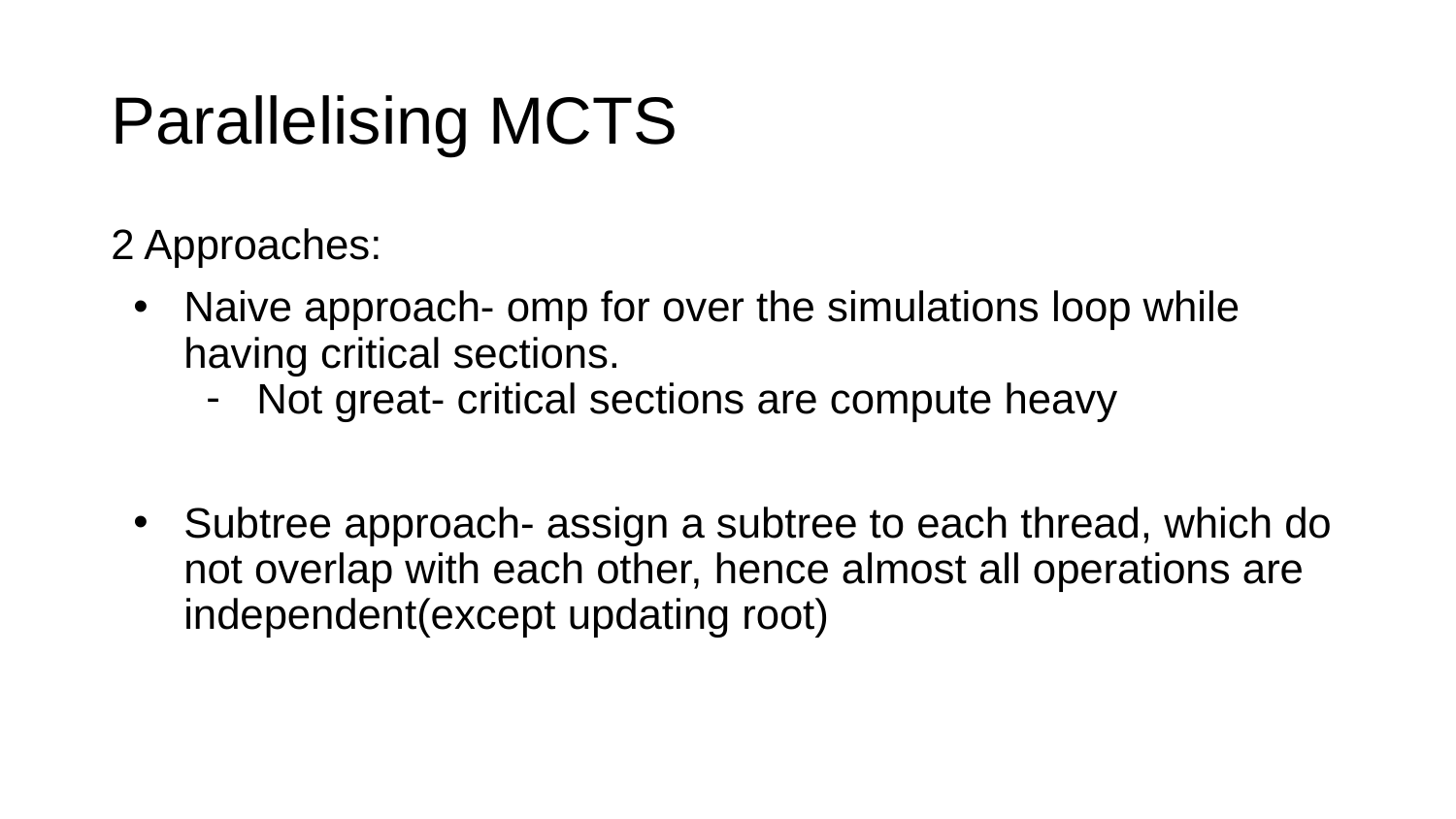

# Parallelising MCTS
2 Approaches:
Naive approach- omp for over the simulations loop while having critical sections.
Not great- critical sections are compute heavy

Subtree approach- assign a subtree to each thread, which do not overlap with each other, hence almost all operations are independent(except updating root)